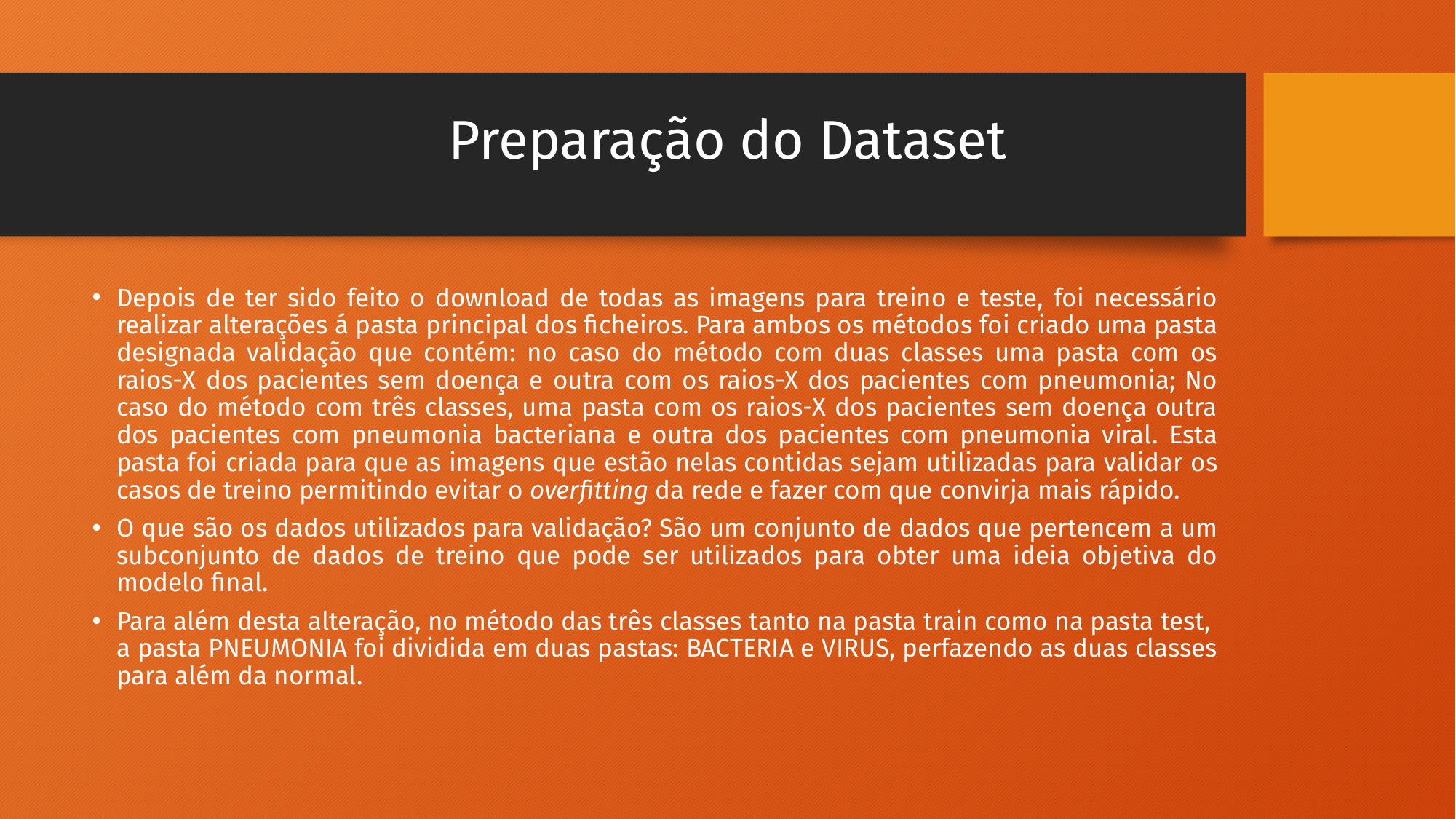

# Preparação do Dataset
Depois de ter sido feito o download de todas as imagens para treino e teste, foi necessário realizar alterações á pasta principal dos ficheiros. Para ambos os métodos foi criado uma pasta designada validação que contém: no caso do método com duas classes uma pasta com os raios-X dos pacientes sem doença e outra com os raios-X dos pacientes com pneumonia; No caso do método com três classes, uma pasta com os raios-X dos pacientes sem doença outra dos pacientes com pneumonia bacteriana e outra dos pacientes com pneumonia viral. Esta pasta foi criada para que as imagens que estão nelas contidas sejam utilizadas para validar os casos de treino permitindo evitar o overfitting da rede e fazer com que convirja mais rápido.
O que são os dados utilizados para validação? São um conjunto de dados que pertencem a um subconjunto de dados de treino que pode ser utilizados para obter uma ideia objetiva do modelo final.
Para além desta alteração, no método das três classes tanto na pasta train como na pasta test,  a pasta PNEUMONIA foi dividida em duas pastas: BACTERIA e VIRUS, perfazendo as duas classes para além da normal.